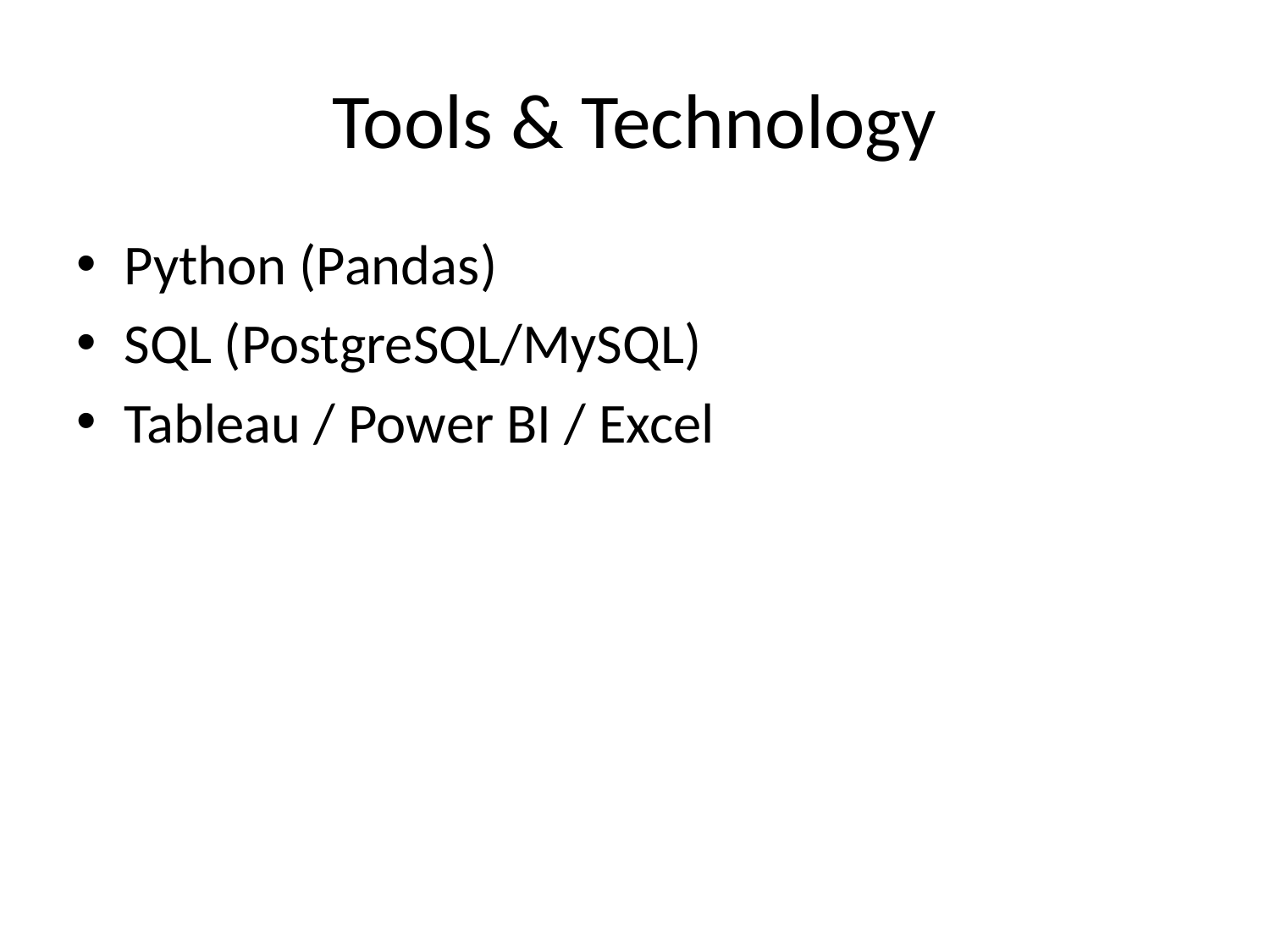

# Tools & Technology
Python (Pandas)
SQL (PostgreSQL/MySQL)
Tableau / Power BI / Excel